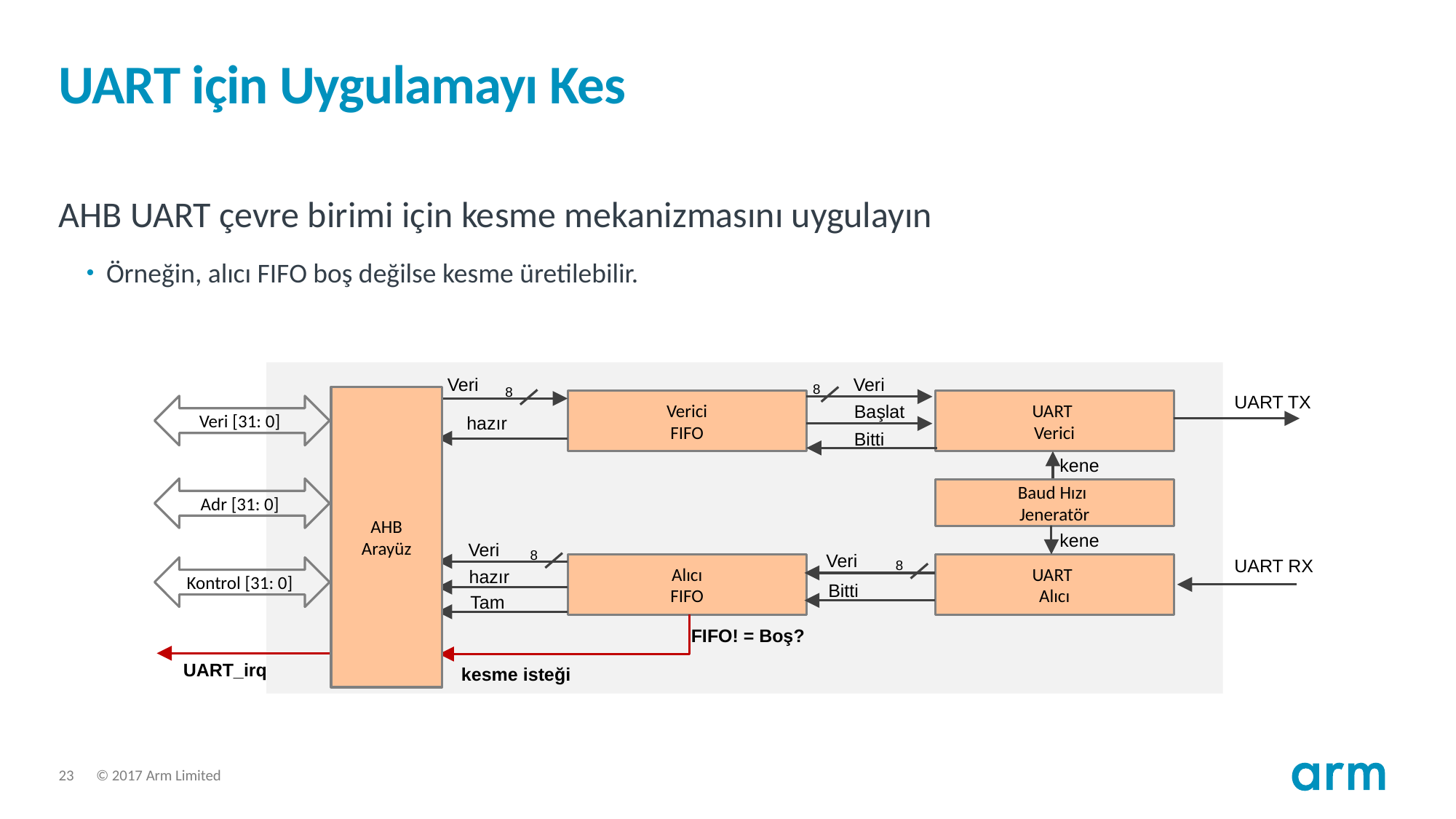

# UART için Uygulamayı Kes
AHB UART çevre birimi için kesme mekanizmasını uygulayın
Örneğin, alıcı FIFO boş değilse kesme üretilebilir.

Veri
Veri
8
8
UART TX
AHB
Arayüz
Verici
FIFO
UART
Verici
Başlat
Veri [31: 0]
hazır
Bitti
kene
Adr [31: 0]
Baud Hızı
Jeneratör
kene
Veri
8
Veri
UART RX
8
Alıcı
FIFO
UART
Alıcı
Kontrol [31: 0]
hazır
Bitti
Tam
FIFO! = Boş?
UART_irq
kesme isteği